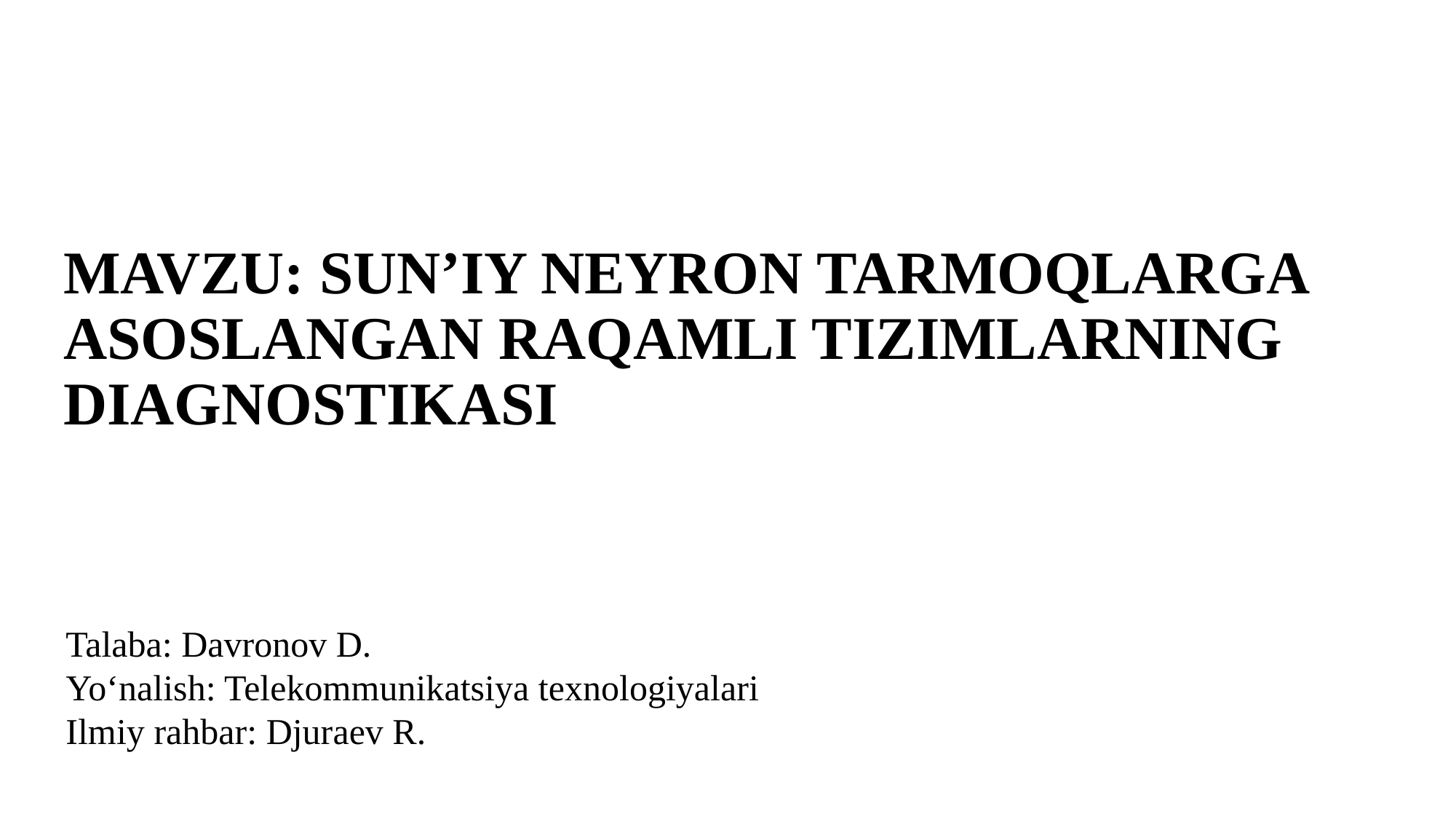

MAVZU: SUN’IY NEYRON TARMOQLARGA ASOSLANGAN RAQAMLI TIZIMLARNING DIAGNOSTIKASI
Talaba: Davronov D.
Yo‘nalish: Telekommunikatsiya texnologiyalari
Ilmiy rahbar: Djuraev R.